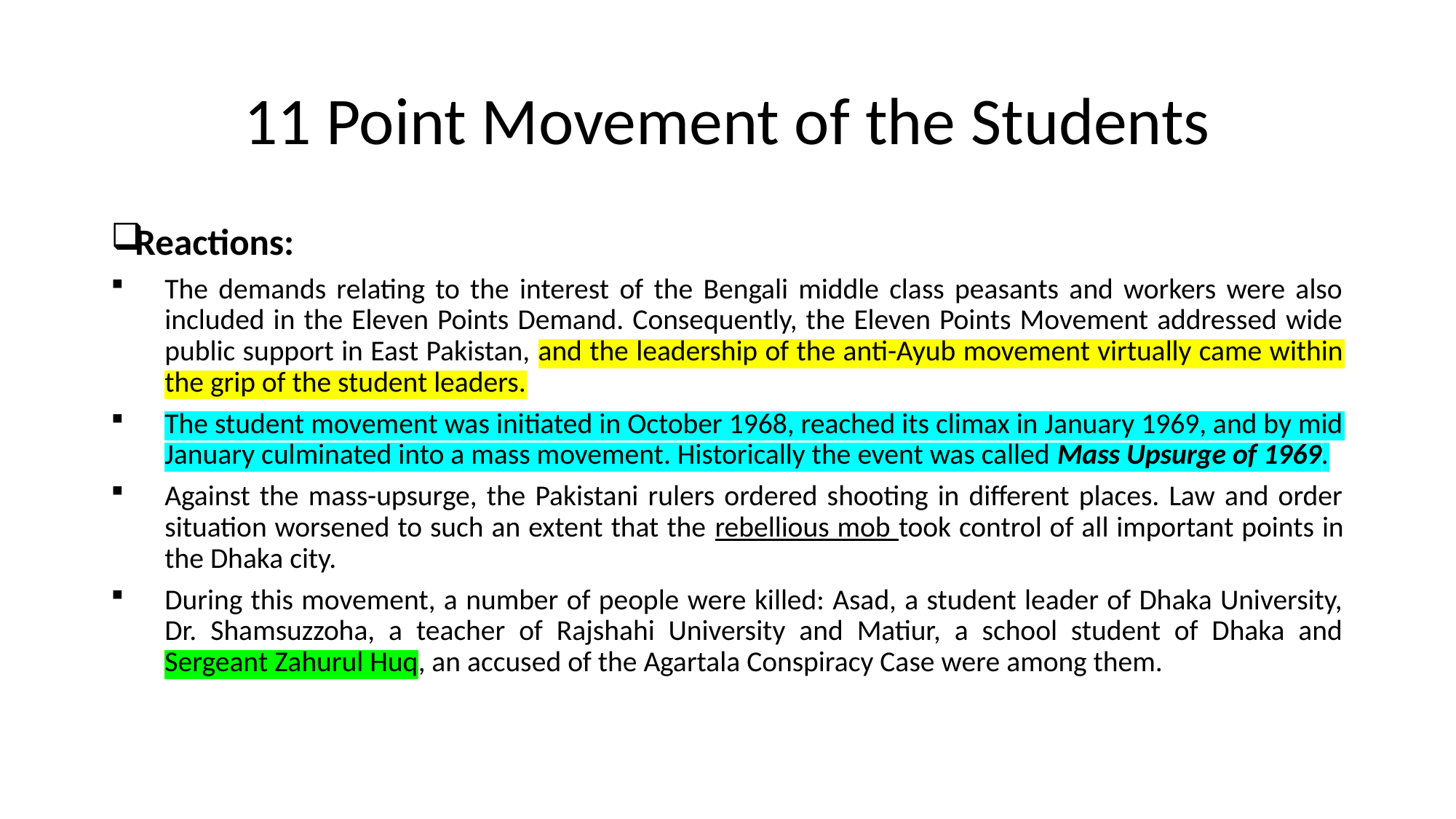

# 11 Point Movement of the Students
Reactions:
The demands relating to the interest of the Bengali middle class peasants and workers were also included in the Eleven Points Demand. Consequently, the Eleven Points Movement addressed wide public support in East Pakistan, and the leadership of the anti-Ayub movement virtually came within the grip of the student leaders.
The student movement was initiated in October 1968, reached its climax in January 1969, and by mid January culminated into a mass movement. Historically the event was called Mass Upsurge of 1969.
Against the mass-upsurge, the Pakistani rulers ordered shooting in different places. Law and order situation worsened to such an extent that the rebellious mob took control of all important points in the Dhaka city.
During this movement, a number of people were killed: Asad, a student leader of Dhaka University, Dr. Shamsuzzoha, a teacher of Rajshahi University and Matiur, a school student of Dhaka and Sergeant Zahurul Huq, an accused of the Agartala Conspiracy Case were among them.